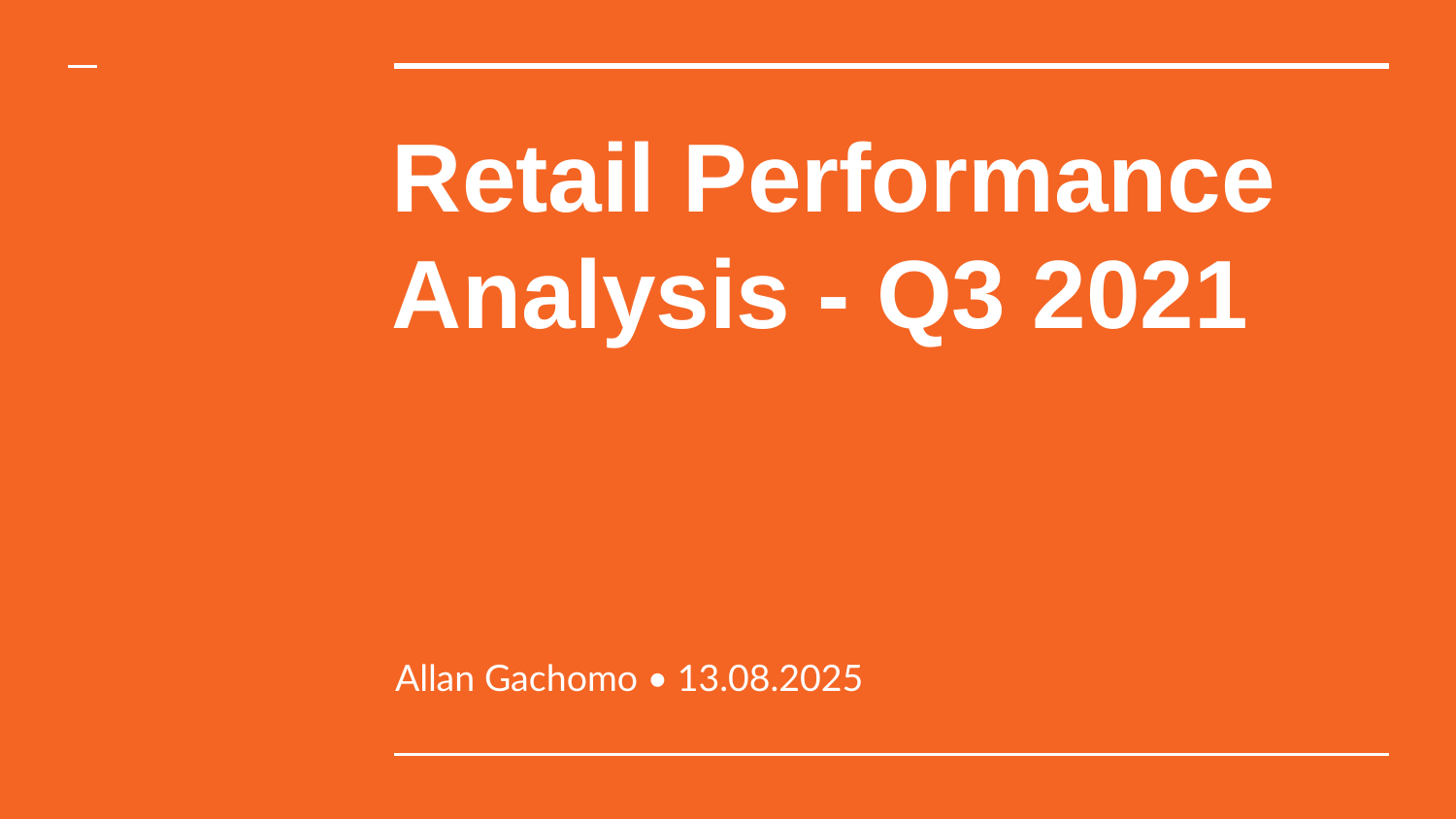

# Retail Performance Analysis - Q3 2021
Allan Gachomo • 13.08.2025